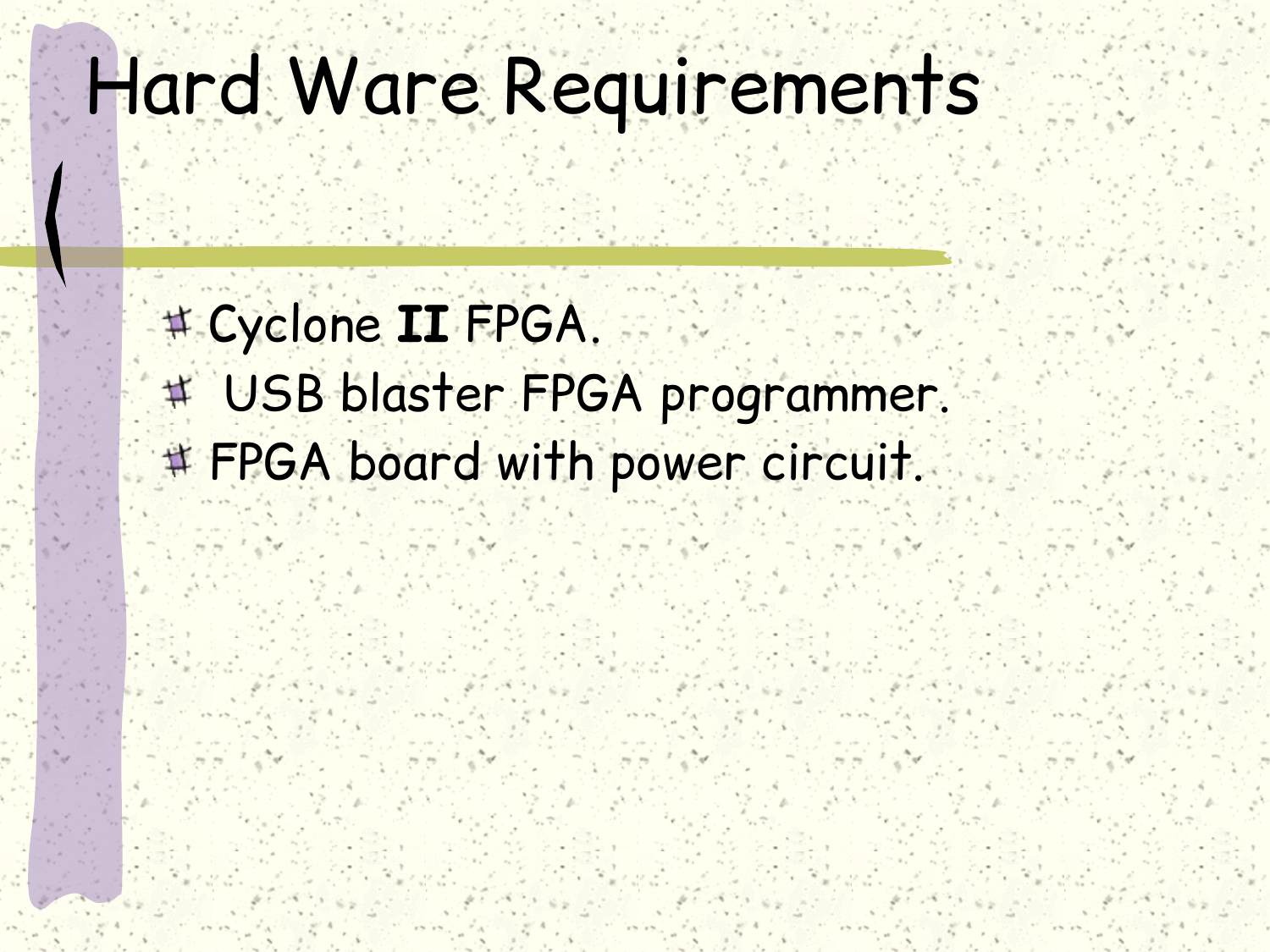

# Hard Ware Requirements
Cyclone II FPGA.
 USB blaster FPGA programmer.
FPGA board with power circuit.